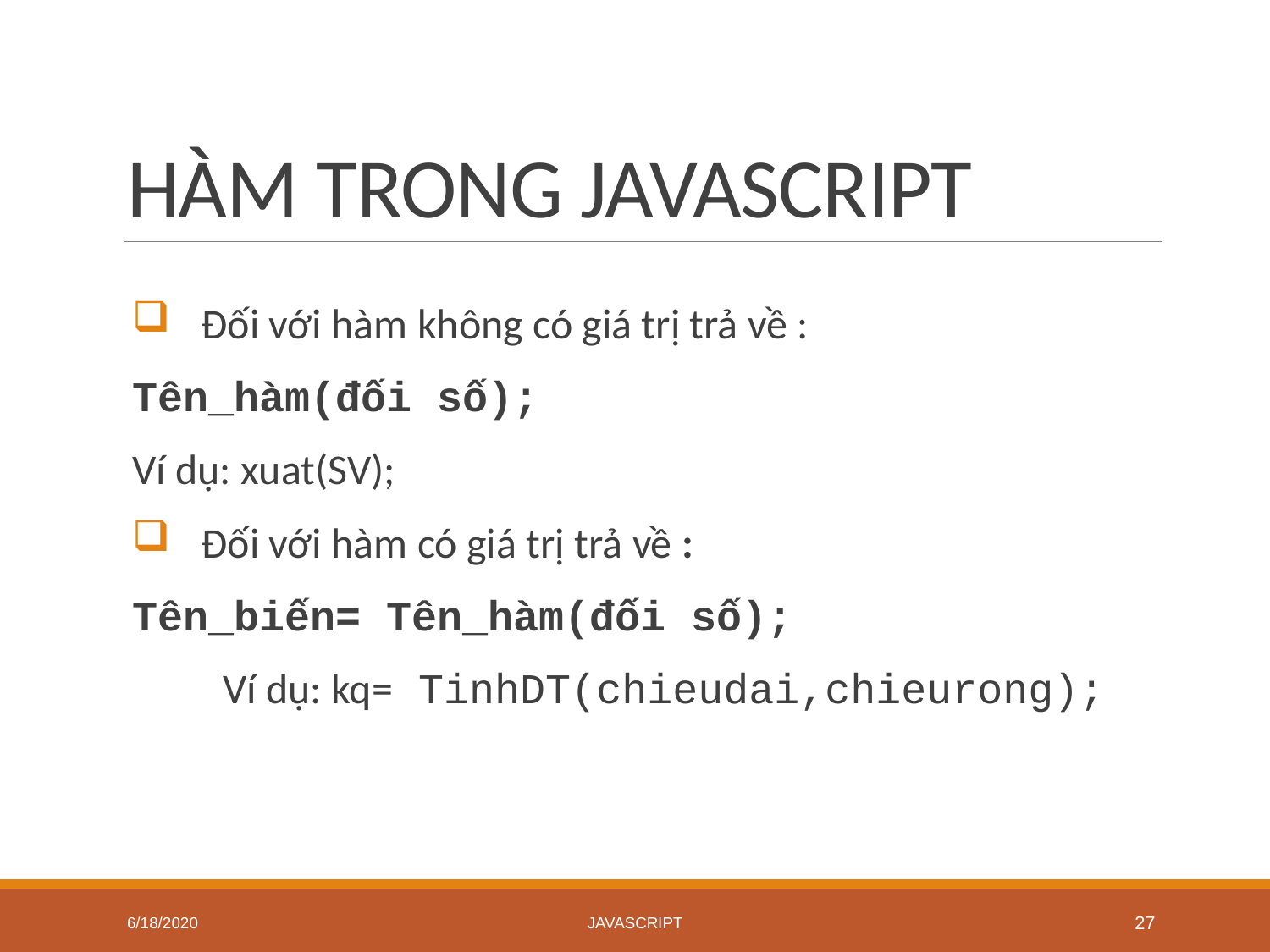

# HÀM TRONG JAVASCRIPT
Đối với hàm không có giá trị trả về :
Tên_hàm(đối số);
Ví dụ: xuat(SV);
Đối với hàm có giá trị trả về :
Tên_biến= Tên_hàm(đối số);
	Ví dụ: kq= TinhDT(chieudai,chieurong);
6/18/2020
JavaScript
27